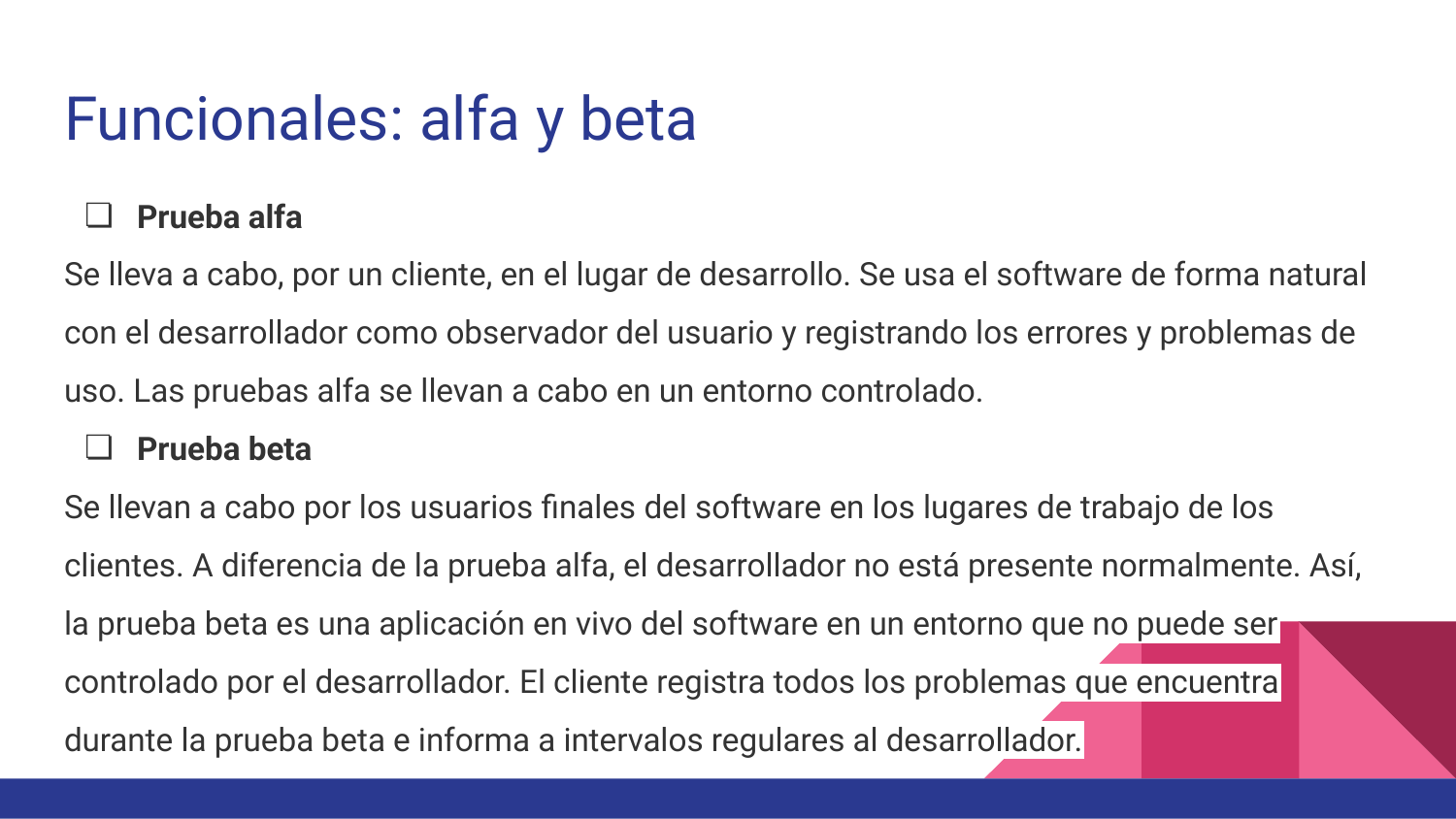

# Funcionales: alfa y beta
Prueba alfa
Se lleva a cabo, por un cliente, en el lugar de desarrollo. Se usa el software de forma natural con el desarrollador como observador del usuario y registrando los errores y problemas de uso. Las pruebas alfa se llevan a cabo en un entorno controlado.
Prueba beta
Se llevan a cabo por los usuarios finales del software en los lugares de trabajo de los clientes. A diferencia de la prueba alfa, el desarrollador no está presente normalmente. Así, la prueba beta es una aplicación en vivo del software en un entorno que no puede ser controlado por el desarrollador. El cliente registra todos los problemas que encuentra durante la prueba beta e informa a intervalos regulares al desarrollador.